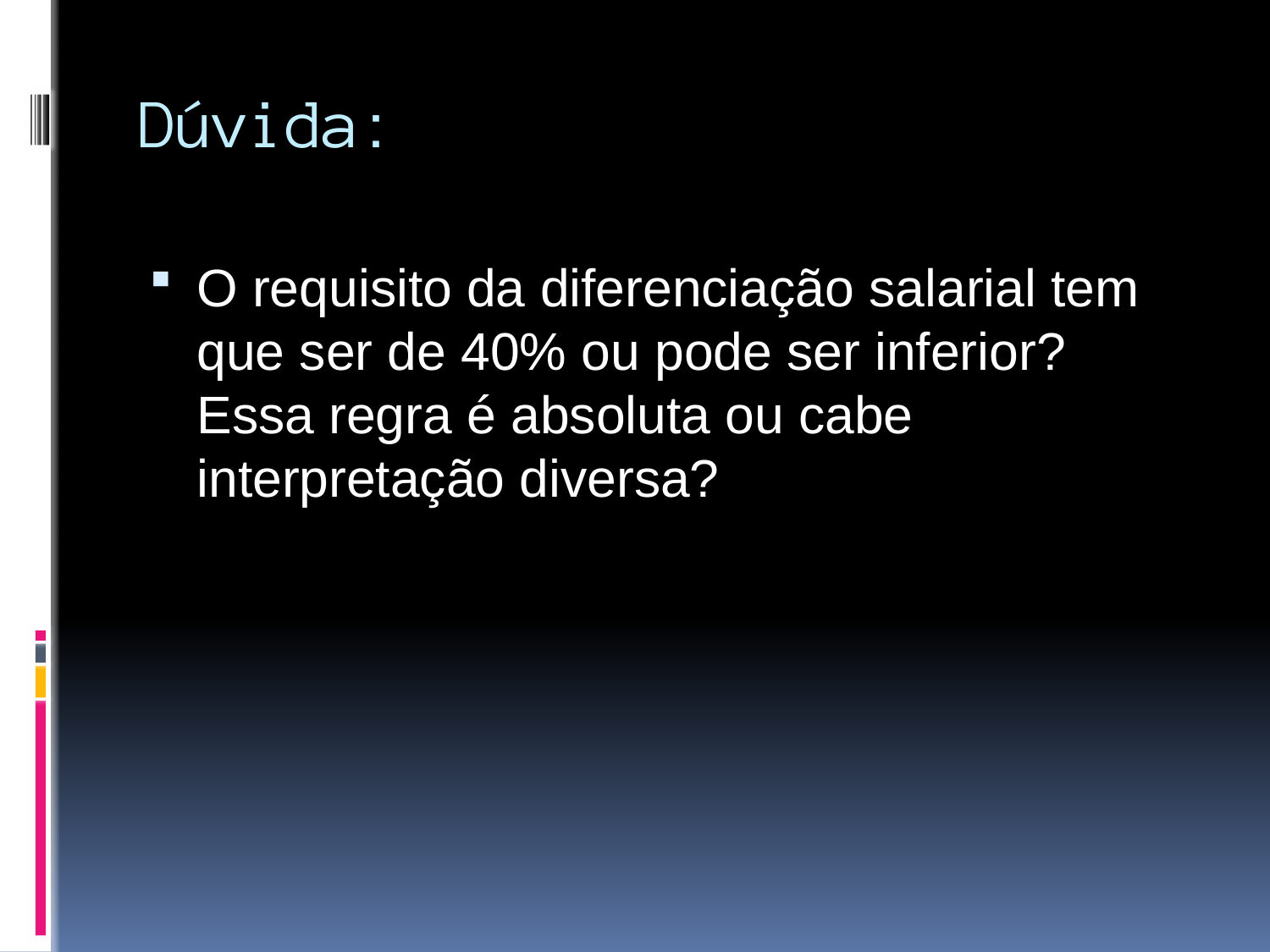

# Dúvida:
O requisito da diferenciação salarial tem que ser de 40% ou pode ser inferior? Essa regra é absoluta ou cabe interpretação diversa?